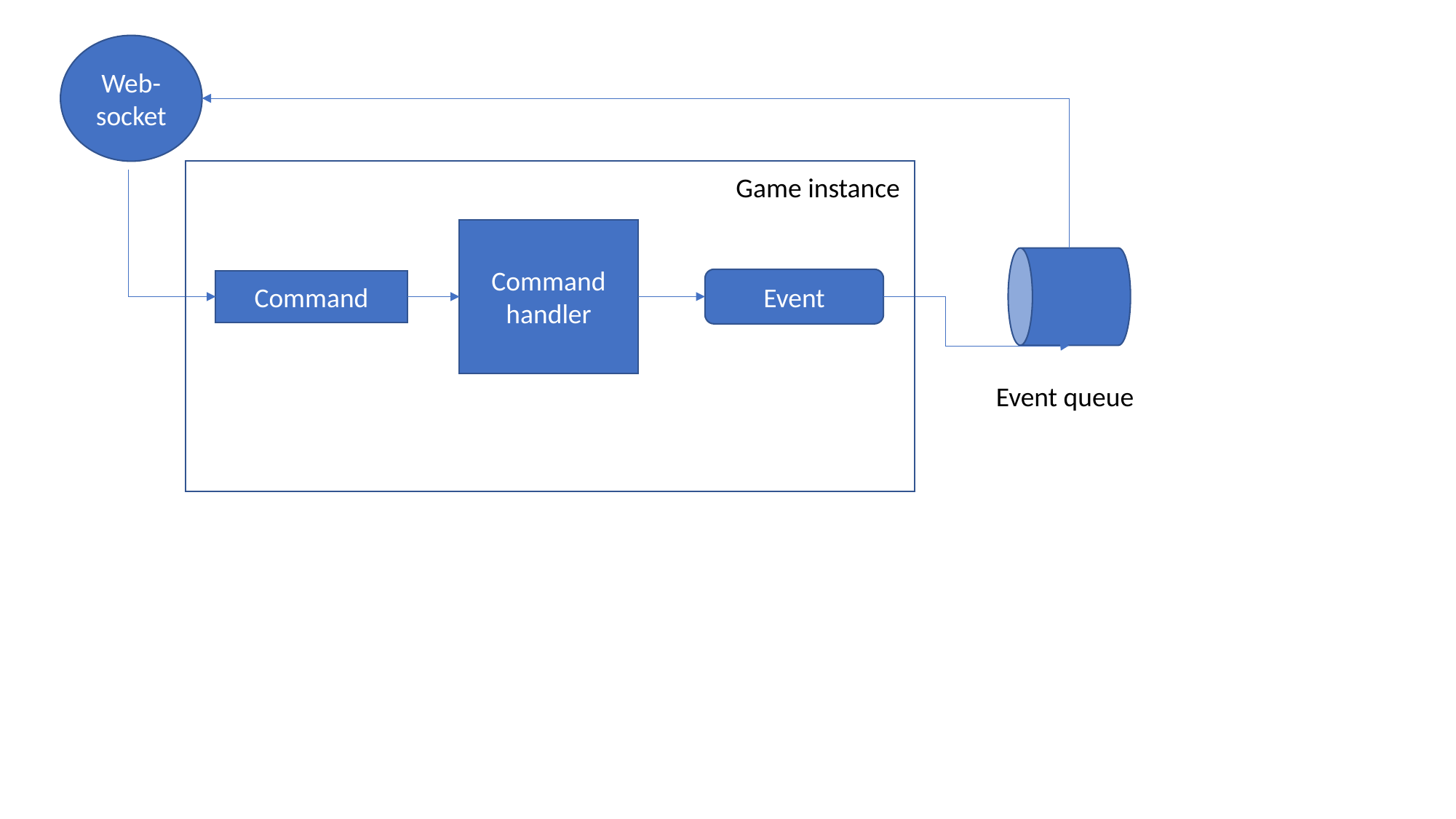

Web-
socket

Game instance
Command handler

Event
Command
Event queue